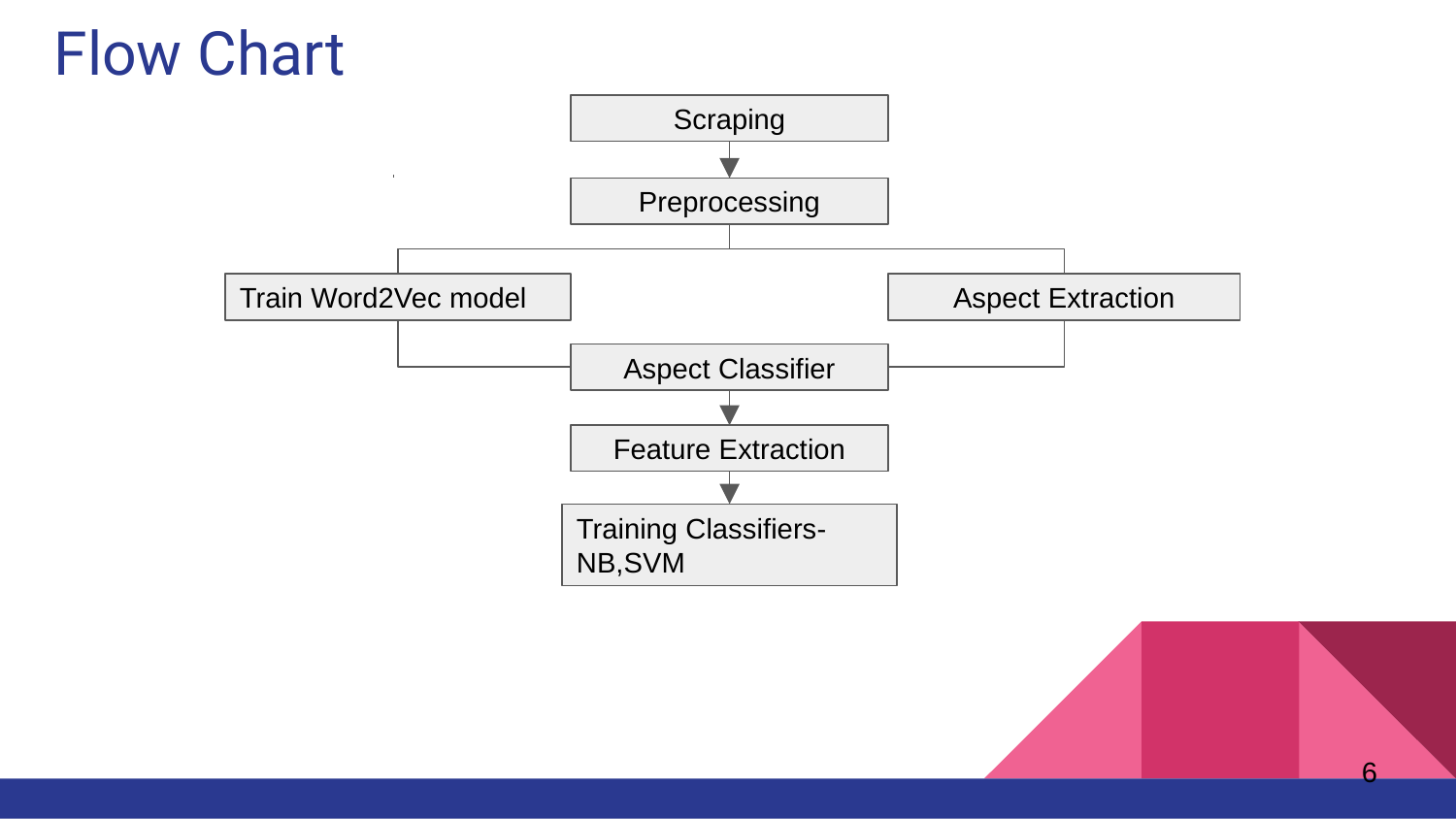

# Flow Chart
           Scraping
Preprocessing
Train Word2Vec model
Aspect Extraction
Aspect Classifier
Feature Extraction
Training Classifiers-NB,SVM
6